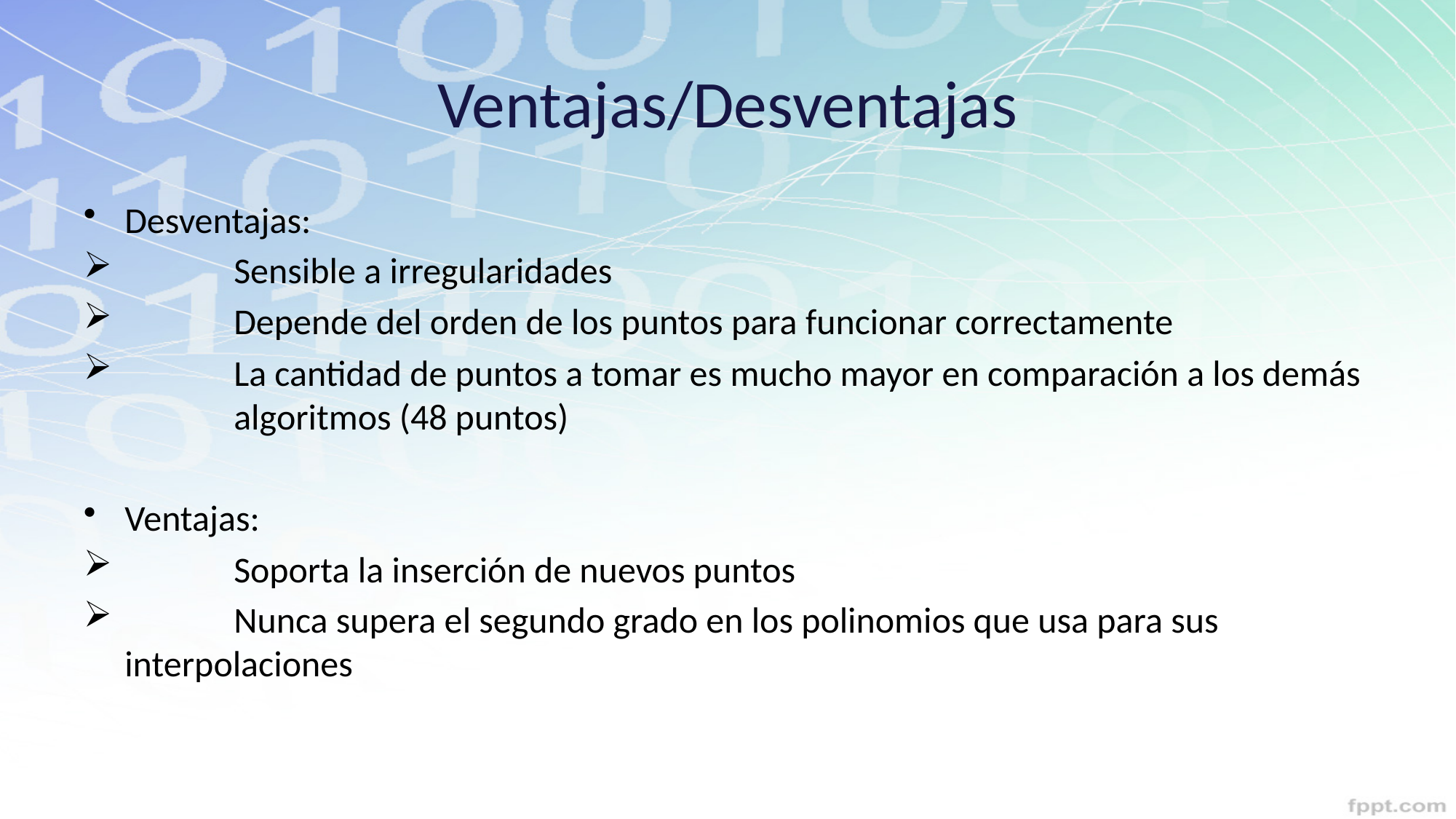

# Ventajas/Desventajas
Desventajas:
	Sensible a irregularidades
	Depende del orden de los puntos para funcionar correctamente
	La cantidad de puntos a tomar es mucho mayor en comparación a los demás 	algoritmos (48 puntos)

Ventajas:
	Soporta la inserción de nuevos puntos
	Nunca supera el segundo grado en los polinomios que usa para sus 	interpolaciones